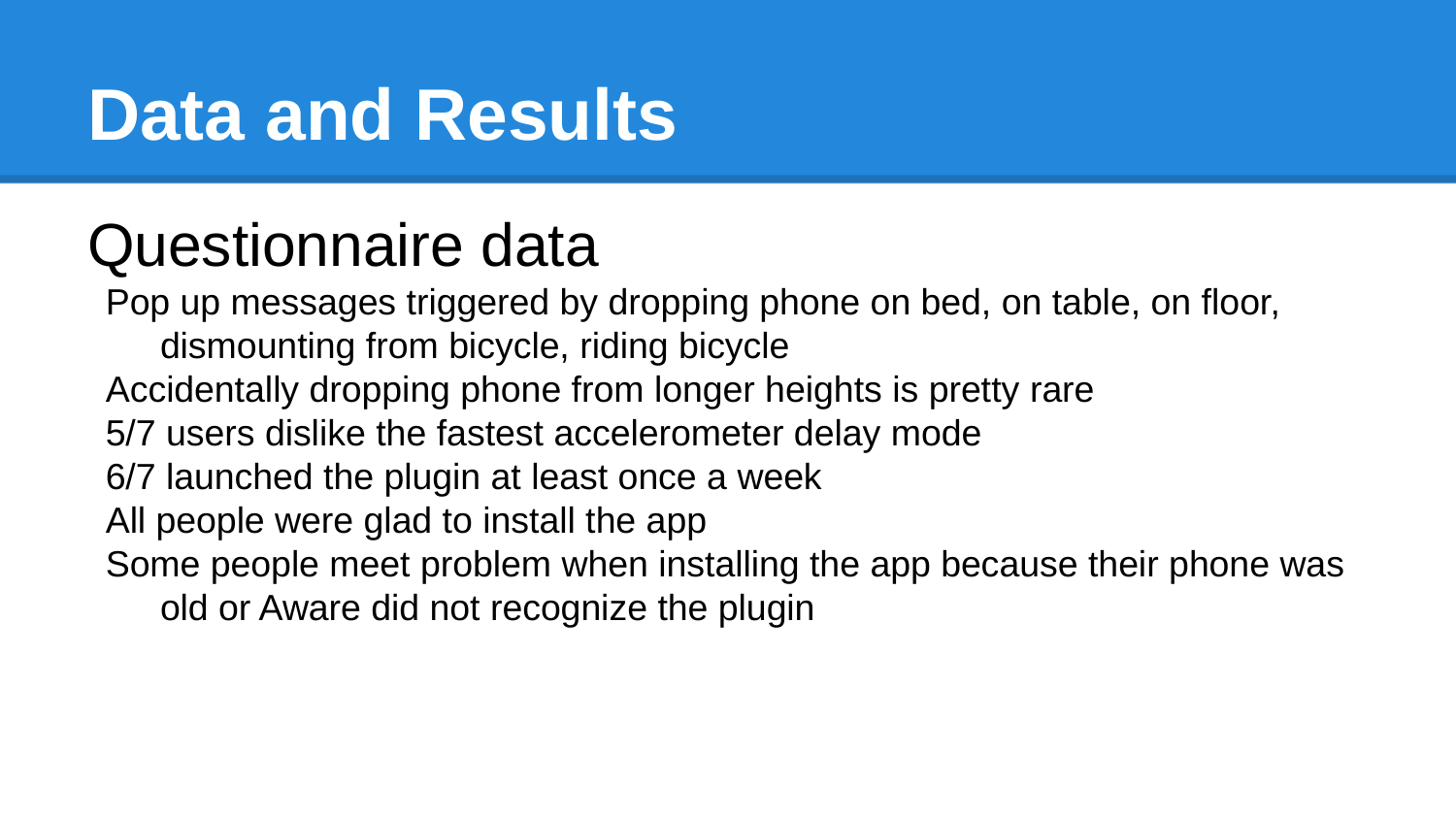

# Data and Results
Questionnaire data
Pop up messages triggered by dropping phone on bed, on table, on floor, dismounting from bicycle, riding bicycle
Accidentally dropping phone from longer heights is pretty rare
5/7 users dislike the fastest accelerometer delay mode
6/7 launched the plugin at least once a week
All people were glad to install the app
Some people meet problem when installing the app because their phone was old or Aware did not recognize the plugin